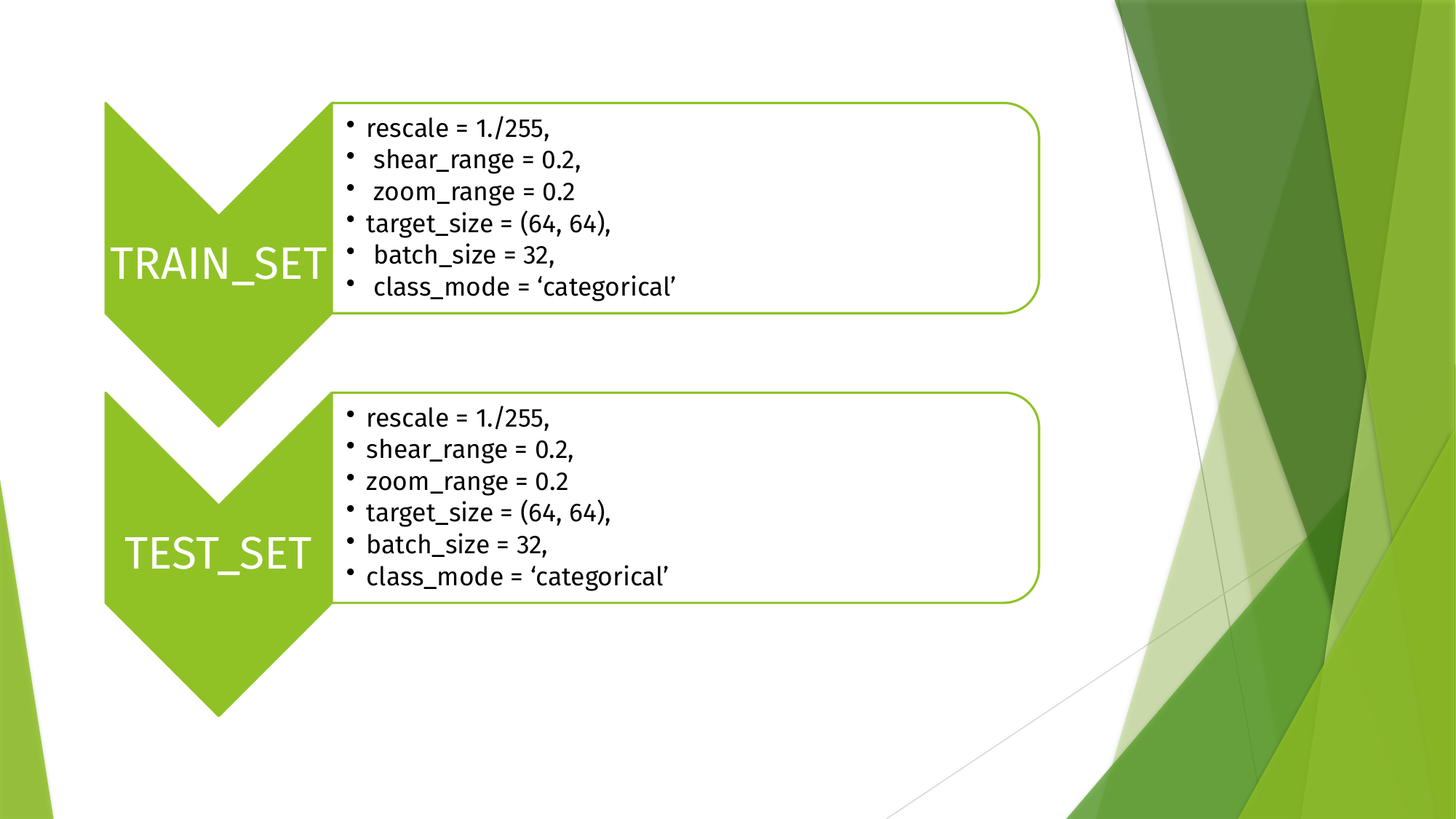

TRAIN_SET
rescale = 1./255,
 shear_range = 0.2,
 zoom_range = 0.2
target_size = (64, 64),
 batch_size = 32,
 class_mode = ‘categorical’
TEST_SET
rescale = 1./255,
shear_range = 0.2,
zoom_range = 0.2
target_size = (64, 64),
batch_size = 32,
class_mode = ‘categorical’